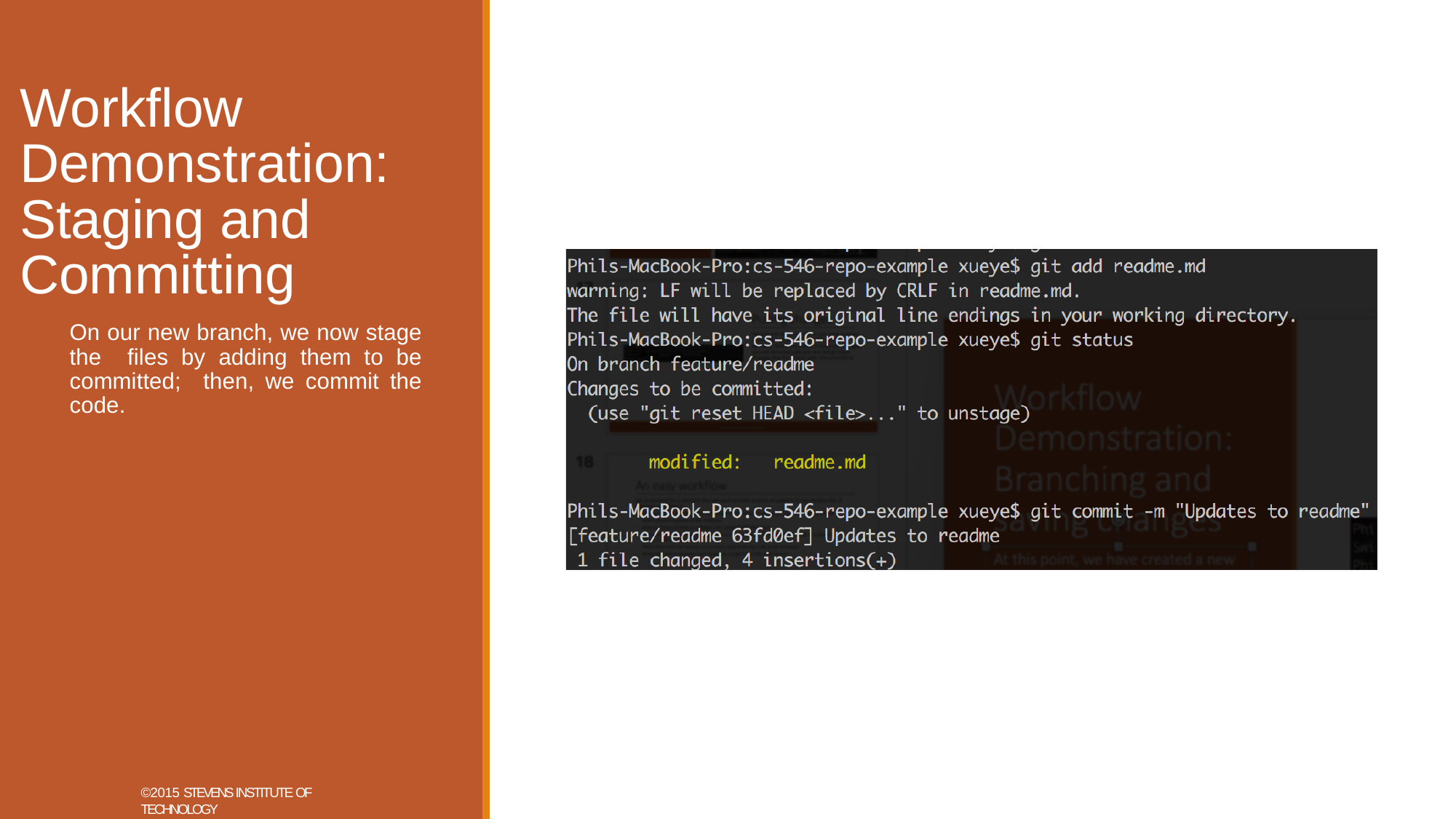

# Workflow  Demonstration:  Staging and  Committing

On our new branch, we now stage the  files by adding them to be committed;  then, we commit the code.
©2015 STEVENS INSTITUTE OF TECHNOLOGY